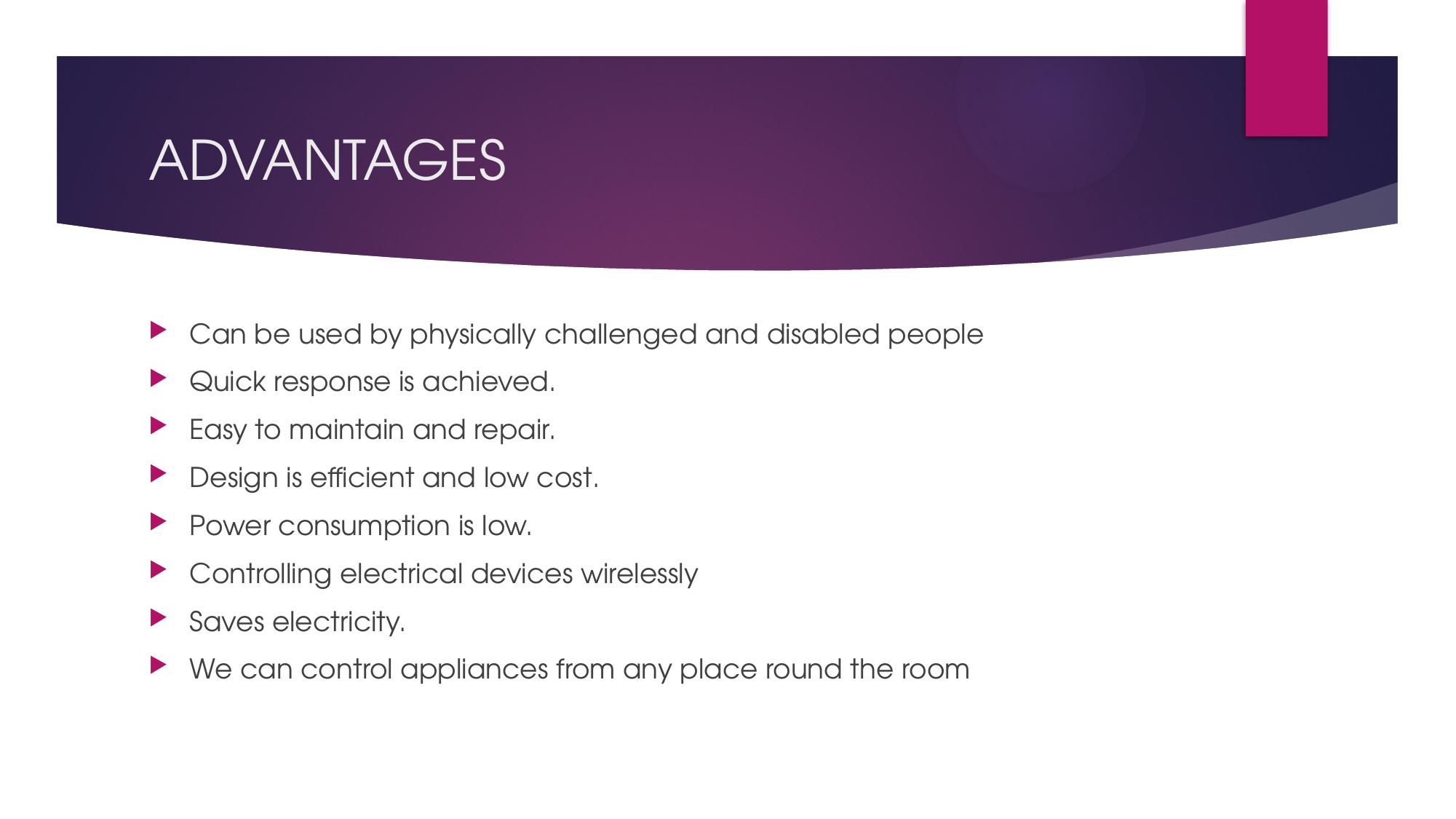

# ADVANTAGES
Can be used by physically challenged and disabled people
Quick response is achieved.
Easy to maintain and repair.
Design is efficient and low cost.
Power consumption is low.
Controlling electrical devices wirelessly
Saves electricity.
We can control appliances from any place round the room